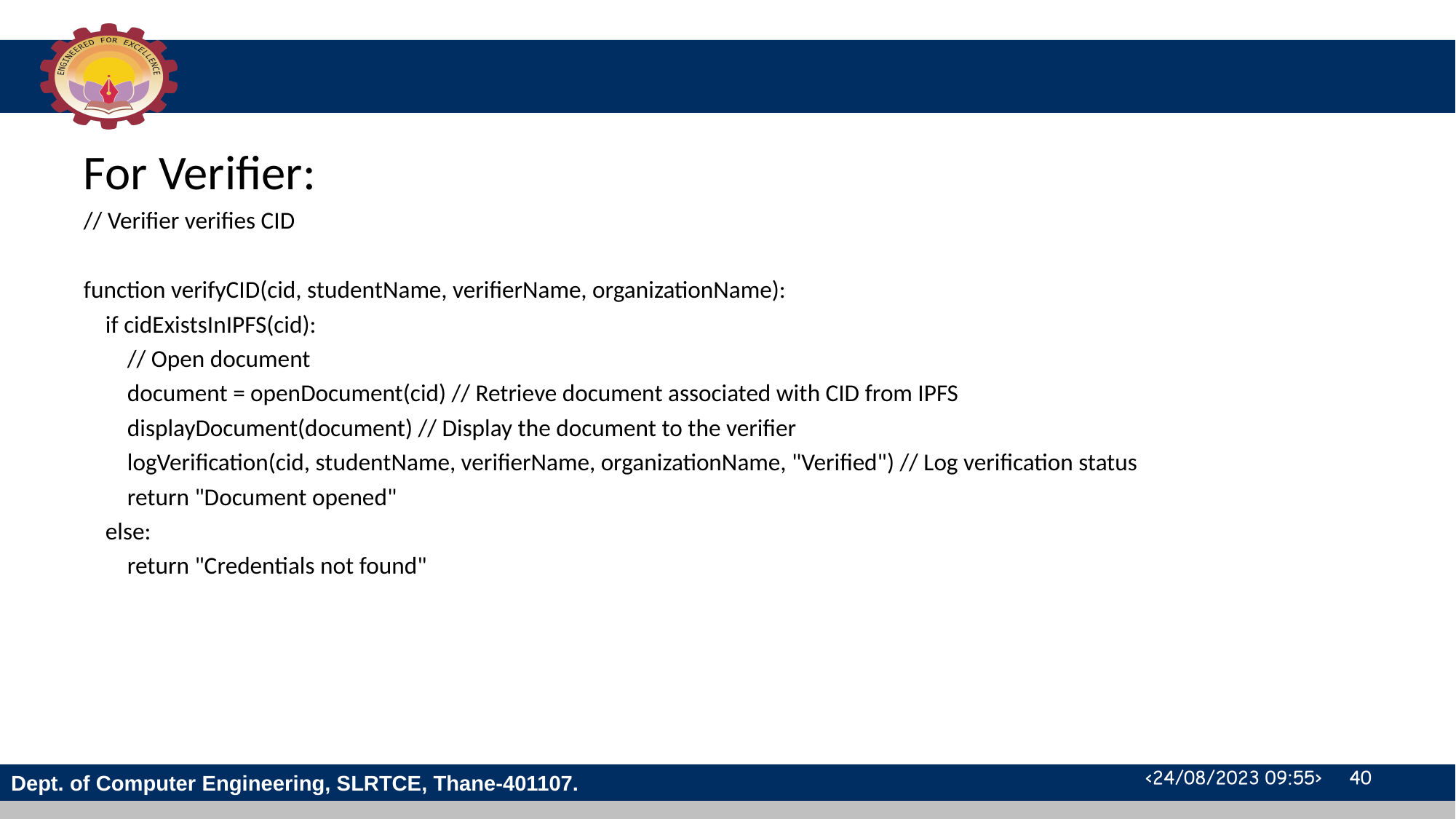

For Verifier:
// Verifier verifies CID

function verifyCID(cid, studentName, verifierName, organizationName):
    if cidExistsInIPFS(cid):
        // Open document
        document = openDocument(cid) // Retrieve document associated with CID from IPFS
        displayDocument(document) // Display the document to the verifier
        logVerification(cid, studentName, verifierName, organizationName, "Verified") // Log verification status
        return "Document opened"
    else:
        return "Credentials not found"

<24/08/2023 09:55>     40